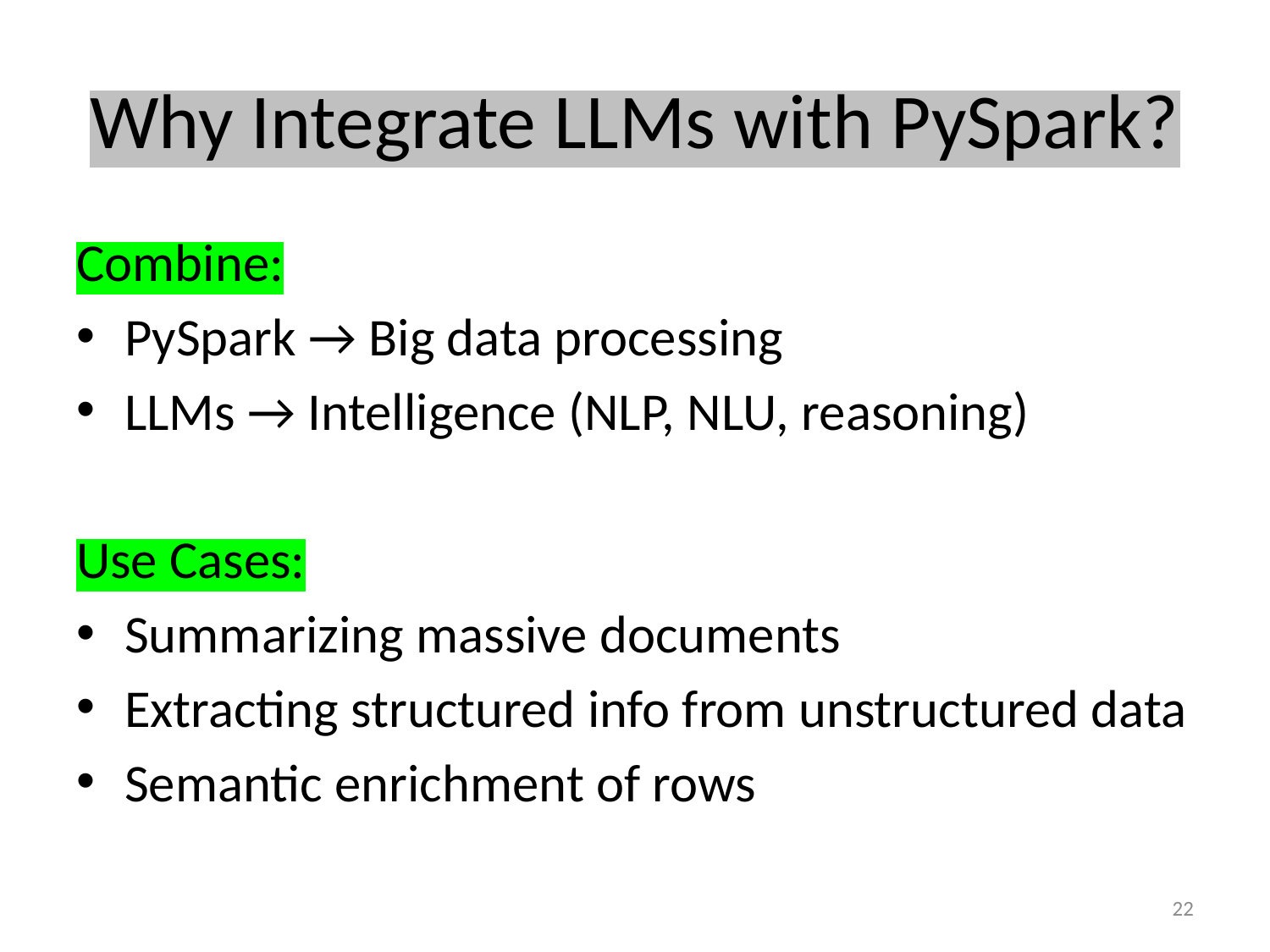

# Why Integrate LLMs with PySpark?
Combine:
PySpark → Big data processing
LLMs → Intelligence (NLP, NLU, reasoning)

Use Cases:
Summarizing massive documents
Extracting structured info from unstructured data
Semantic enrichment of rows
22